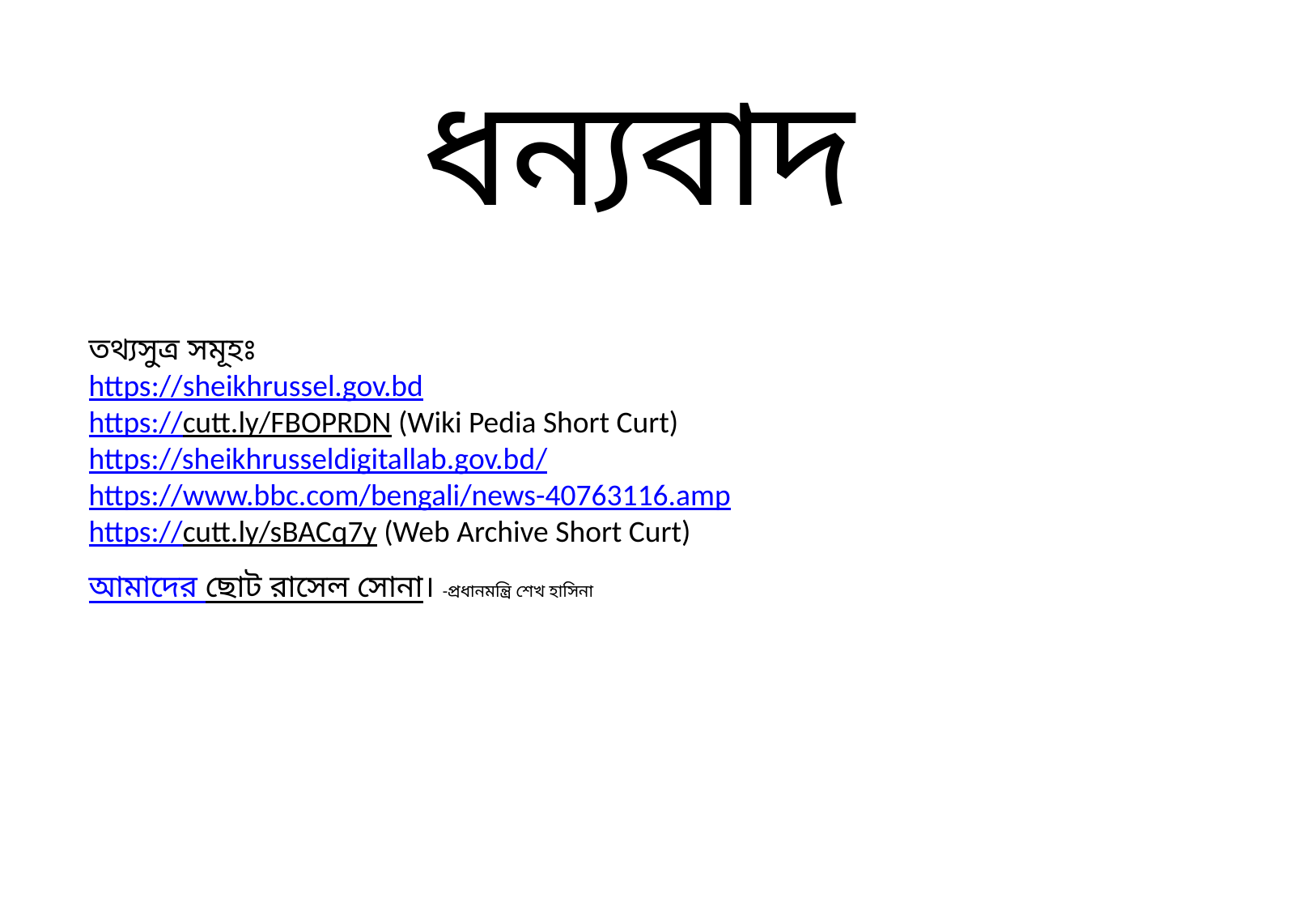

ধন্যবাদ
তথ্যসুত্র সমূহঃ
https://sheikhrussel.gov.bd
https://cutt.ly/FBOPRDN (Wiki Pedia Short Curt)
https://sheikhrusseldigitallab.gov.bd/
https://www.bbc.com/bengali/news-40763116.amp
https://cutt.ly/sBACq7y (Web Archive Short Curt)

আমাদের ছোট রাসেল সোনা। -প্রধানমন্ত্রি শেখ হাসিনা